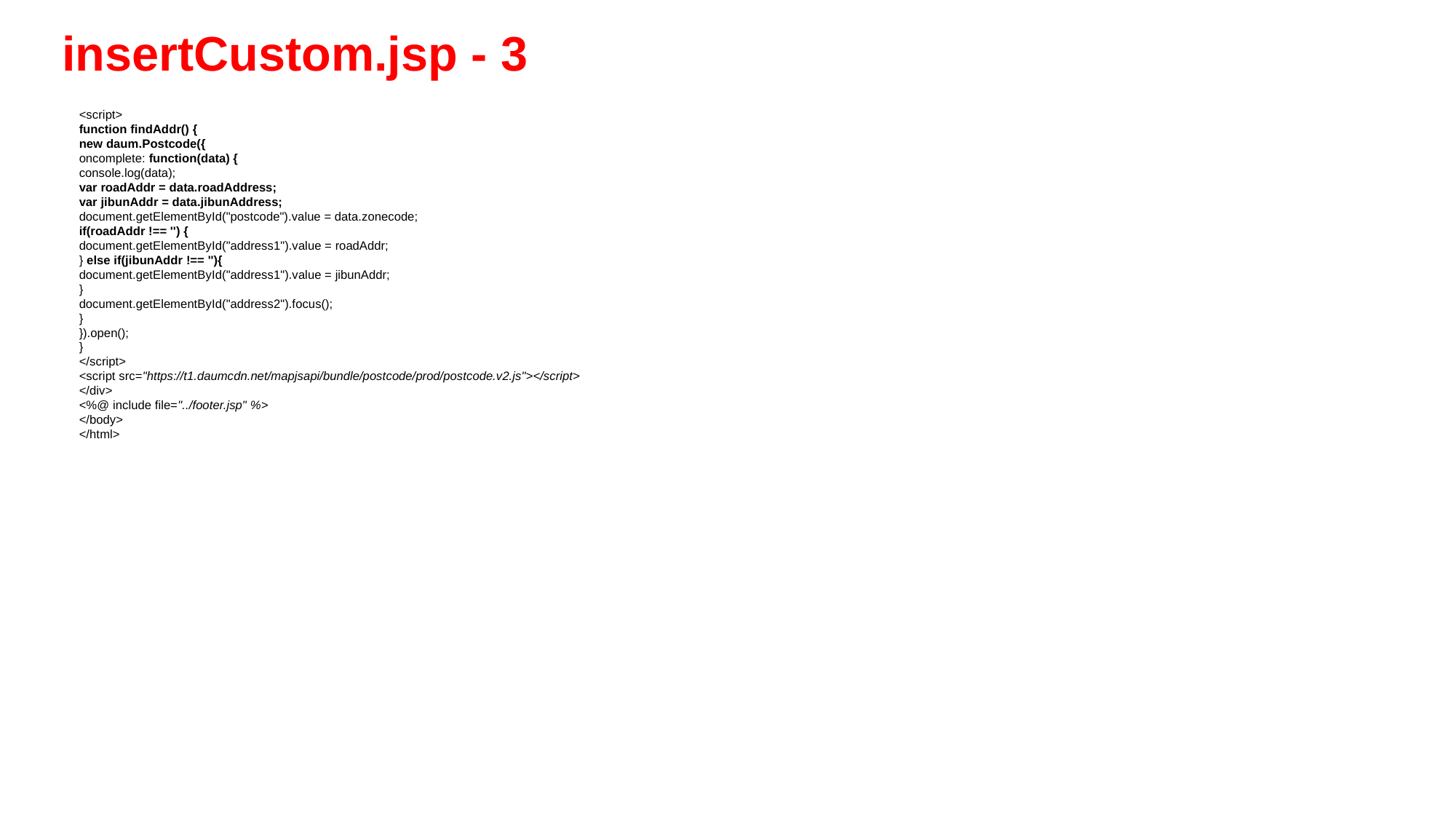

insertCustom.jsp - 3

<script>
function findAddr() {
new daum.Postcode({
oncomplete: function(data) {
console.log(data);
var roadAddr = data.roadAddress;
var jibunAddr = data.jibunAddress;
document.getElementById("postcode").value = data.zonecode;
if(roadAddr !== '') {
document.getElementById("address1").value = roadAddr;
} else if(jibunAddr !== ''){
document.getElementById("address1").value = jibunAddr;
}
document.getElementById("address2").focus();
}
}).open();
}
</script>
<script src="https://t1.daumcdn.net/mapjsapi/bundle/postcode/prod/postcode.v2.js"></script>
</div>
<%@ include file="../footer.jsp" %>
</body>
</html>